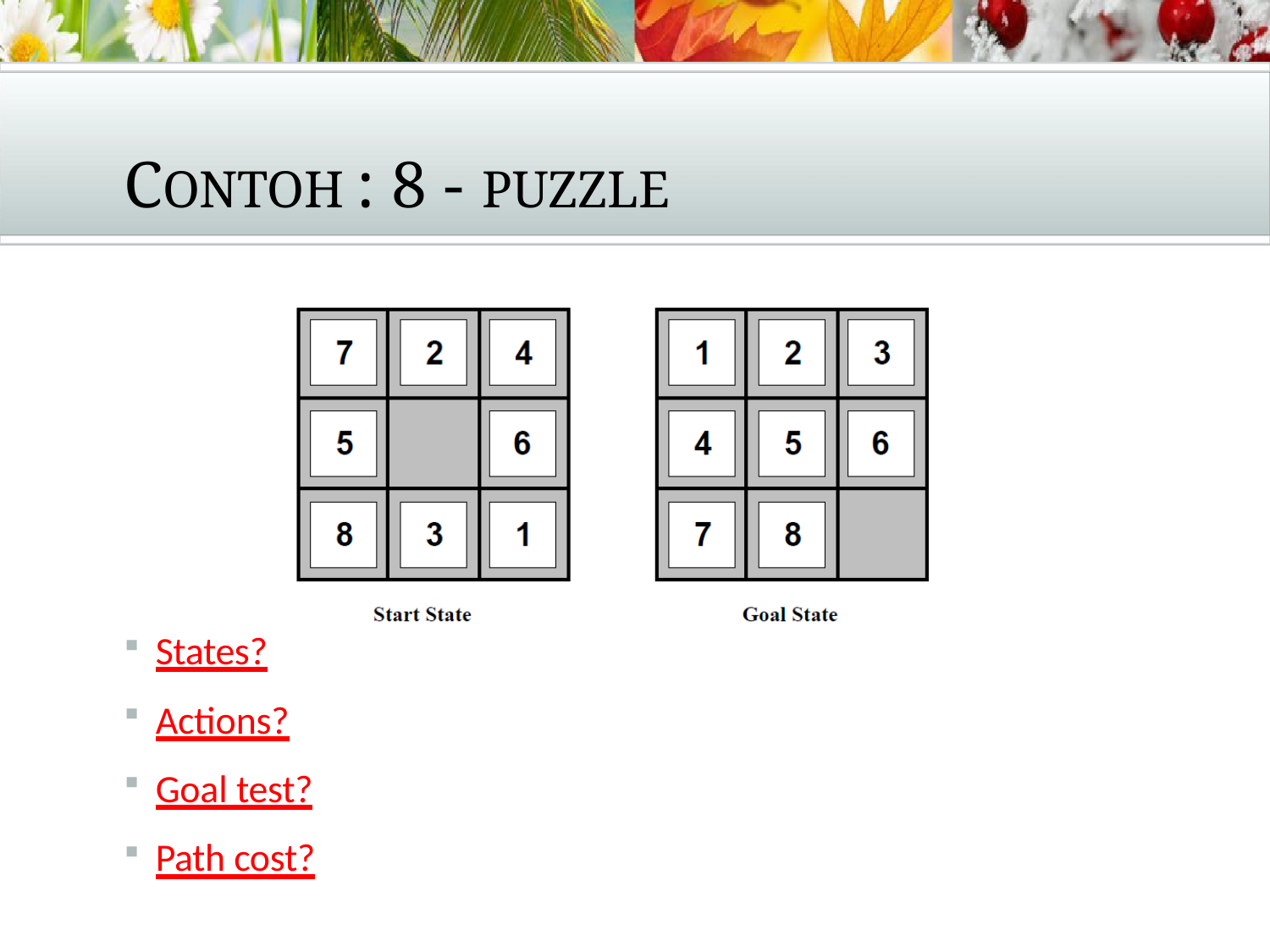

# CONTOH : 8 - PUZZLE

States?
Actions?
Goal test?
Path cost?